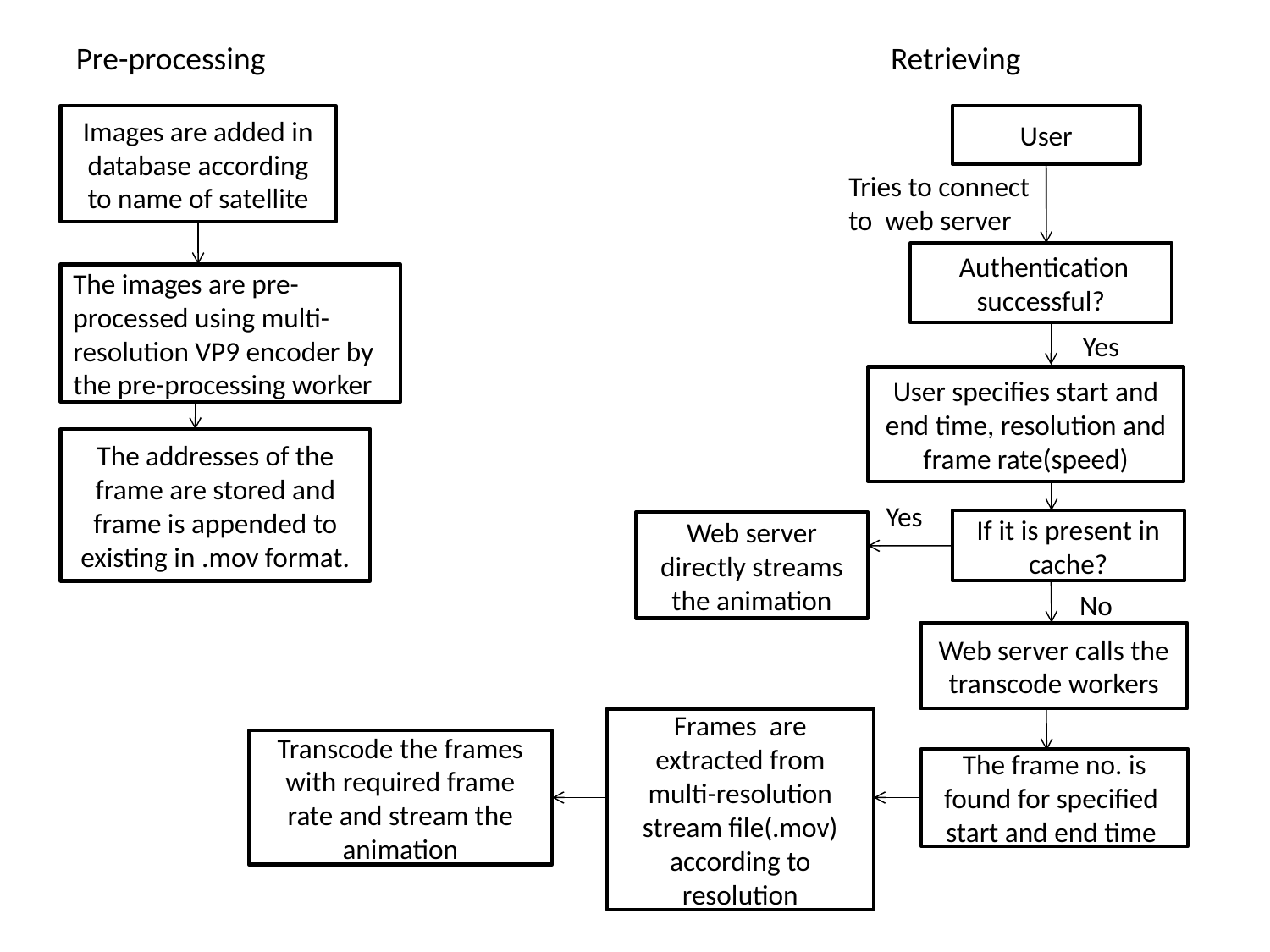

Pre-processing
Retrieving
Images are added in database according to name of satellite
User
Tries to connect
to  web server
 Authentication successful?
The images are pre-processed using multi-resolution VP9 encoder by the pre-processing worker
Yes
User specifies start and end time, resolution and frame rate(speed)
The addresses of the frame are stored and frame is appended to existing in .mov format.
Yes
If it is present in cache?
Web server directly streams the animation
No
Web server calls the transcode workers
Frames  are extracted from multi-resolution stream file(.mov) according to resolution
Transcode the frames with required frame rate and stream the animation
The frame no. is found for specified  start and end time